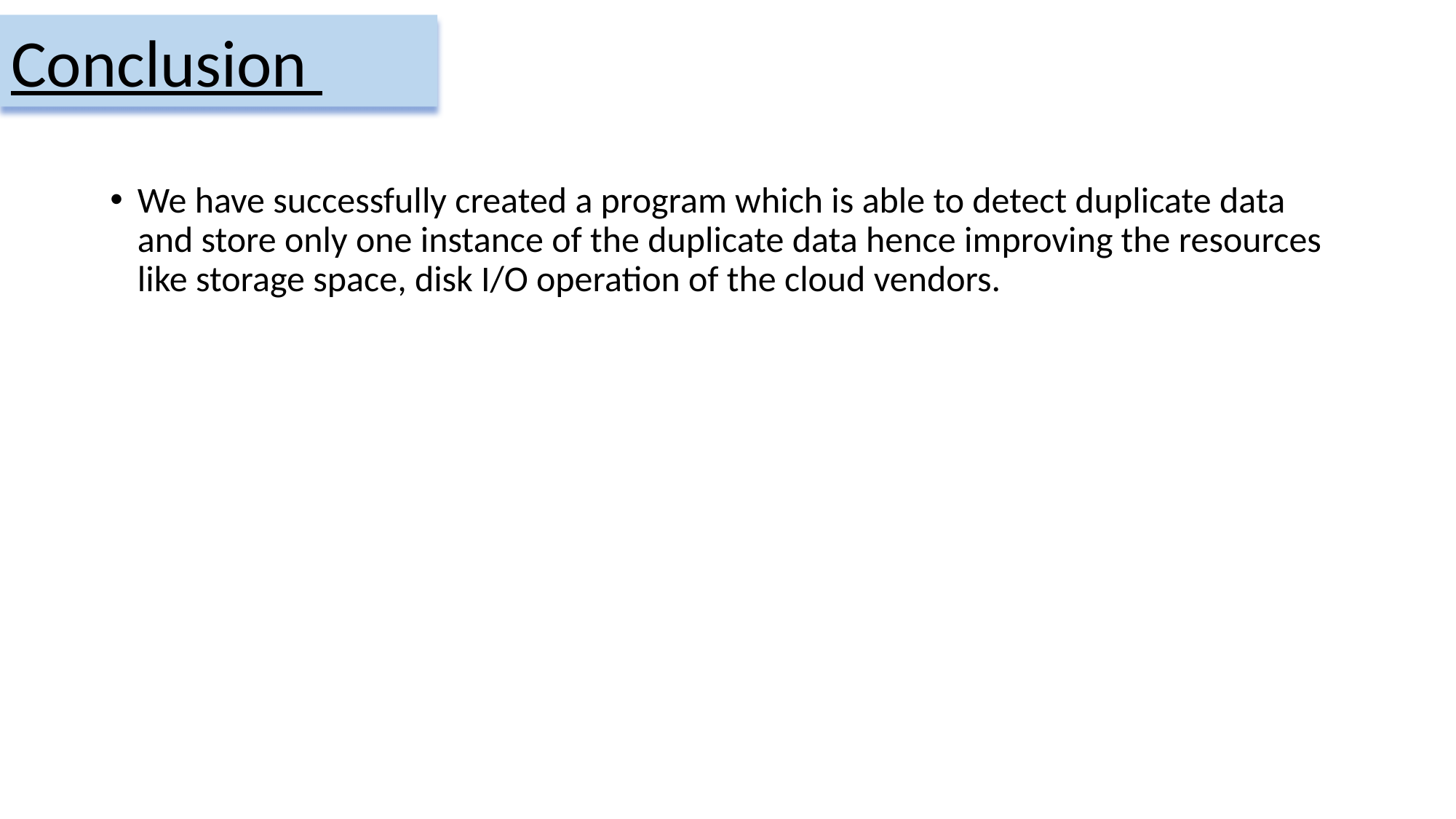

Conclusion
We have successfully created a program which is able to detect duplicate data and store only one instance of the duplicate data hence improving the resources like storage space, disk I/O operation of the cloud vendors.